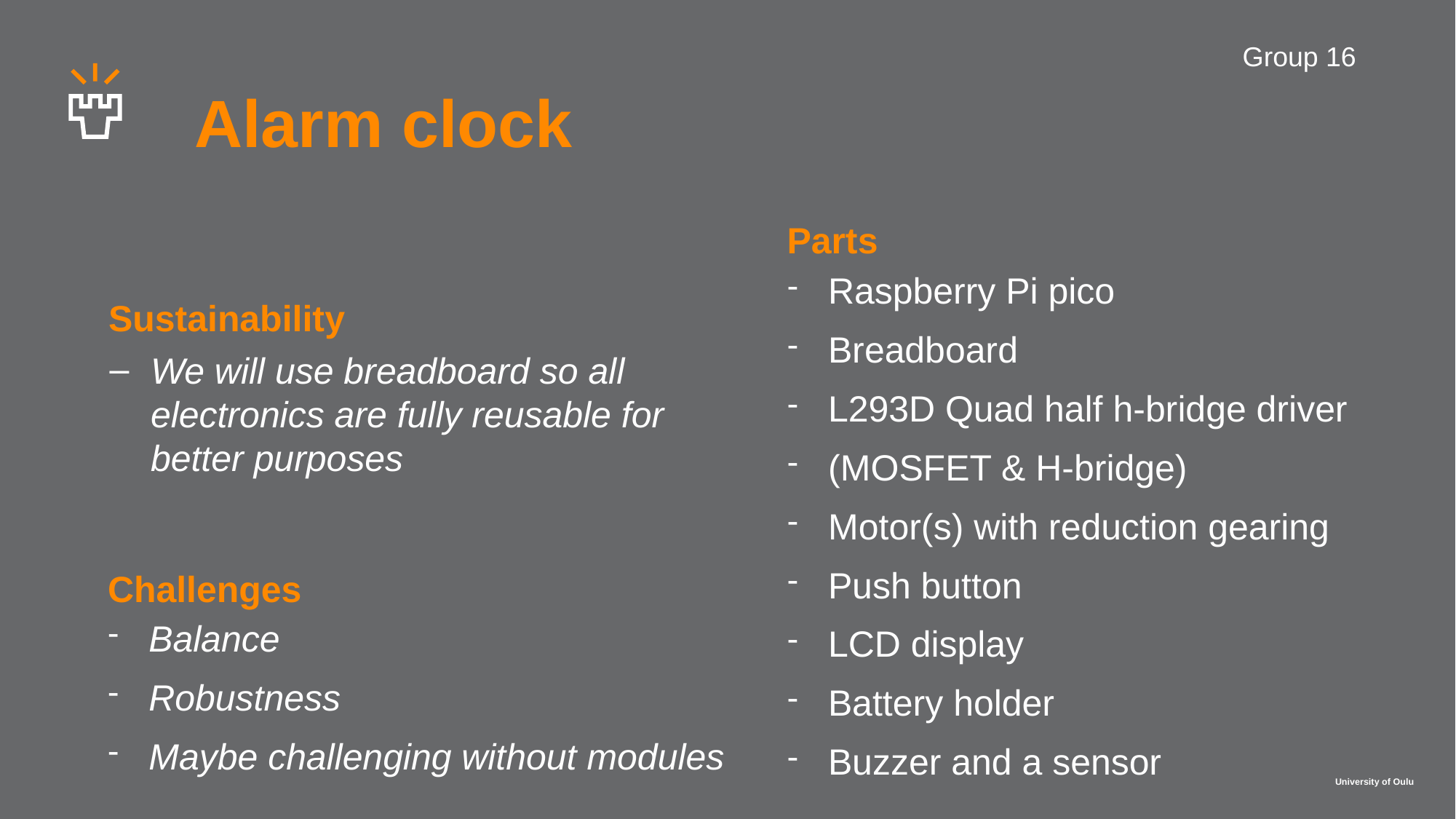

Group 16
Alarm clock
Parts
Raspberry Pi pico
Breadboard
L293D Quad half h-bridge driver
(MOSFET & H-bridge)
Motor(s) with reduction gearing
Push button
LCD display
Battery holder
Buzzer and a sensor
Sustainability
We will use breadboard so all electronics are fully reusable for better purposes

Challenges
Balance
Robustness
Maybe challenging without modules